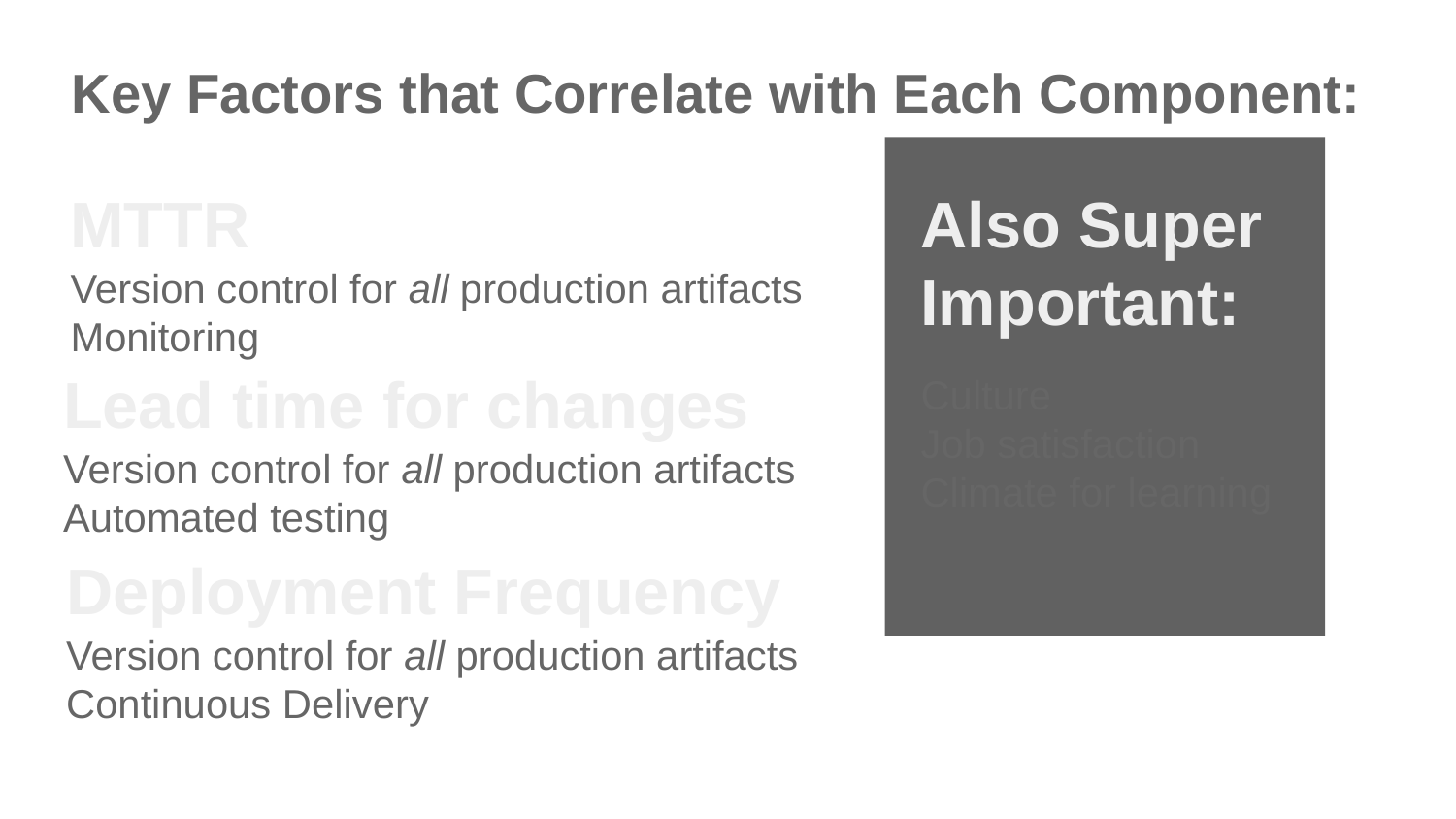

# Key Factors that Correlate with Each Component:

MTTR
Also Super
Important:
Version control for all production artifacts
Monitoring
Lead time for changes
Culture
Job satisfaction
Climate for learning
Version control for all production artifacts
Automated testing
Deployment Frequency
Version control for all production artifacts
Continuous Delivery